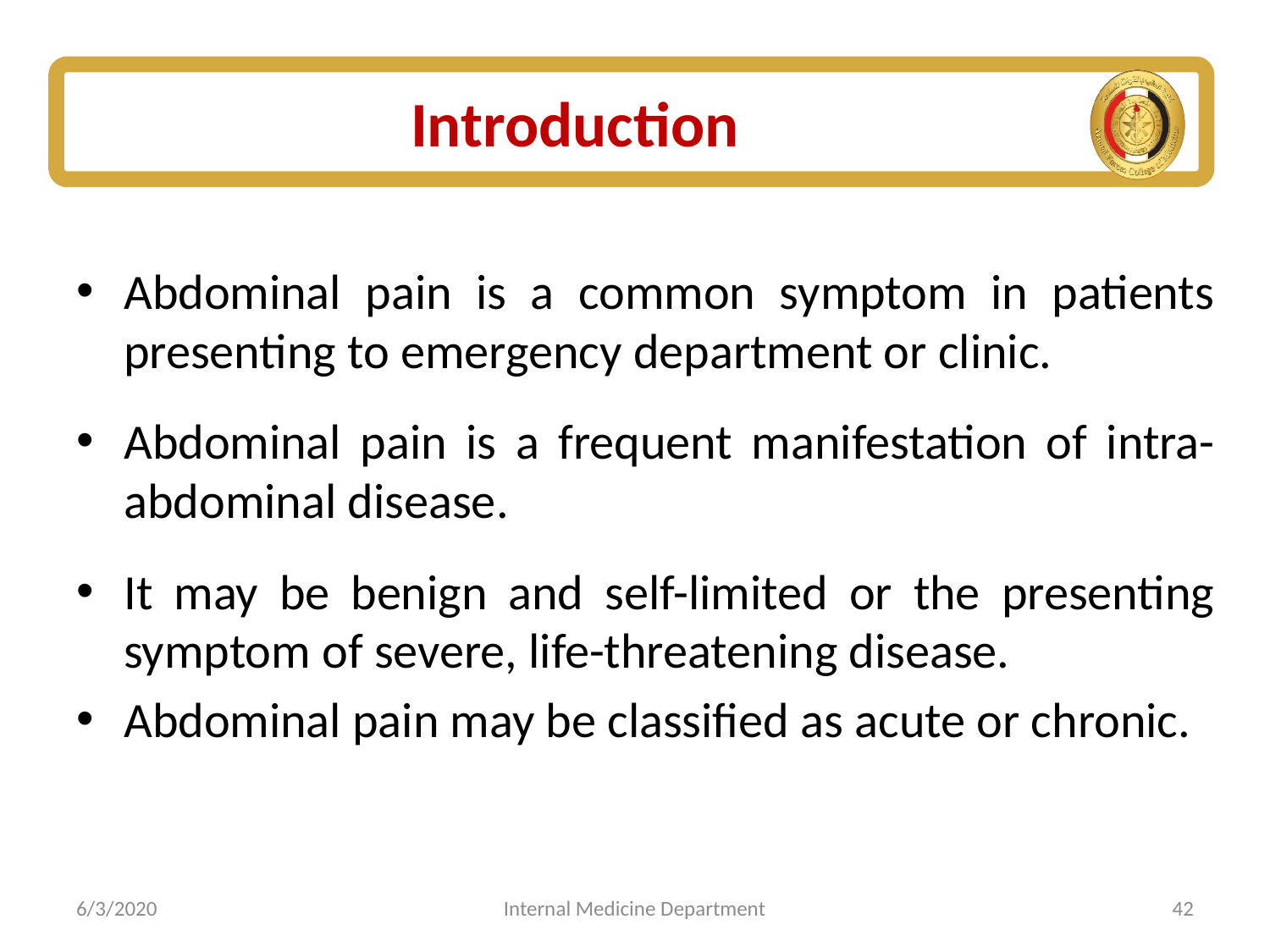

# Introduction
Abdominal pain is a common symptom in patients presenting to emergency department or clinic.
Abdominal pain is a frequent manifestation of intra-abdominal disease.
It may be benign and self-limited or the presenting symptom of severe, life-threatening disease.
Abdominal pain may be classified as acute or chronic.
6/3/2020
Internal Medicine Department
42